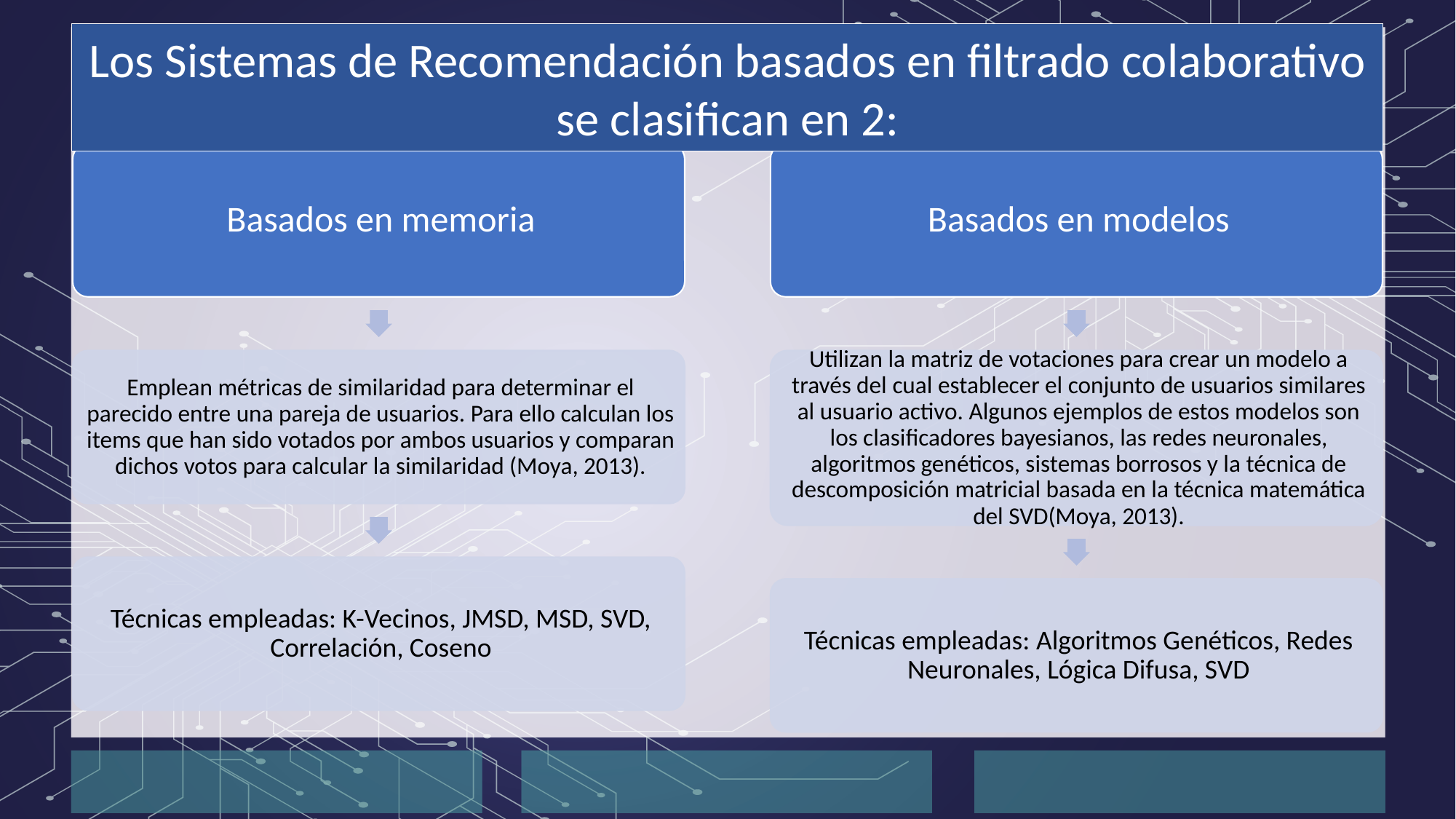

Los Sistemas de Recomendación basados en filtrado colaborativo se clasifican en 2:
Basados en memoria
Emplean métricas de similaridad para determinar el parecido entre una pareja de usuarios. Para ello calculan los items que han sido votados por ambos usuarios y comparan dichos votos para calcular la similaridad (Moya, 2013).
Técnicas empleadas: K-Vecinos, JMSD, MSD, SVD, Correlación, Coseno
Basados en modelos
Utilizan la matriz de votaciones para crear un modelo a través del cual establecer el conjunto de usuarios similares al usuario activo. Algunos ejemplos de estos modelos son los clasiﬁcadores bayesianos, las redes neuronales, algoritmos genéticos, sistemas borrosos y la técnica de descomposición matricial basada en la técnica matemática del SVD(Moya, 2013).
Técnicas empleadas: Algoritmos Genéticos, Redes Neuronales, Lógica Difusa, SVD